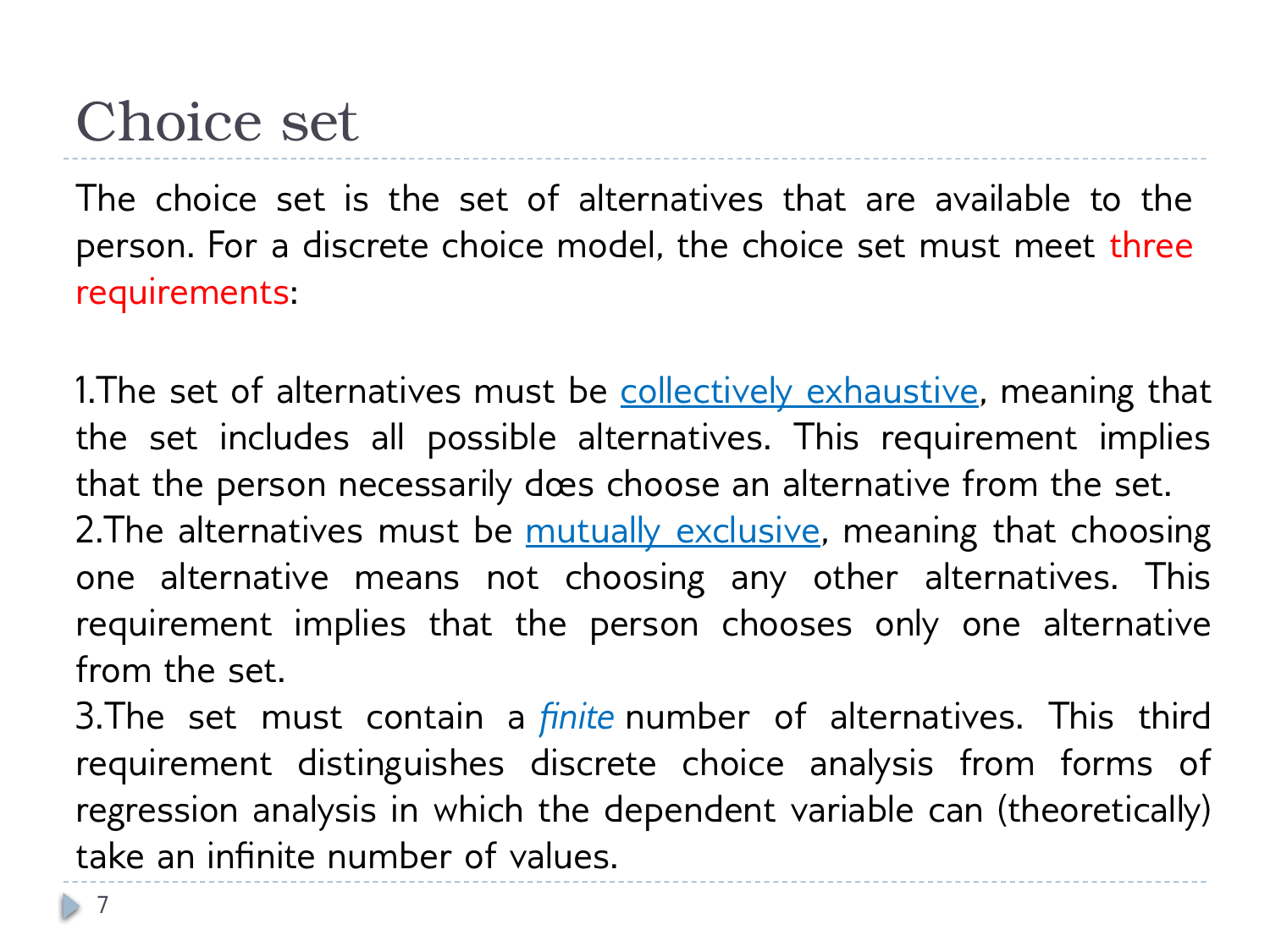

# Choice set
The choice set is the set of alternatives that are available to the person. For a discrete choice model, the choice set must meet three requirements:
The set of alternatives must be collectively exhaustive, meaning that the set includes all possible alternatives. This requirement implies that the person necessarily does choose an alternative from the set.
The alternatives must be mutually exclusive, meaning that choosing one alternative means not choosing any other alternatives. This requirement implies that the person chooses only one alternative from the set.
The set must contain a finite number of alternatives. This third requirement distinguishes discrete choice analysis from forms of regression analysis in which the dependent variable can (theoretically) take an infinite number of values.
7